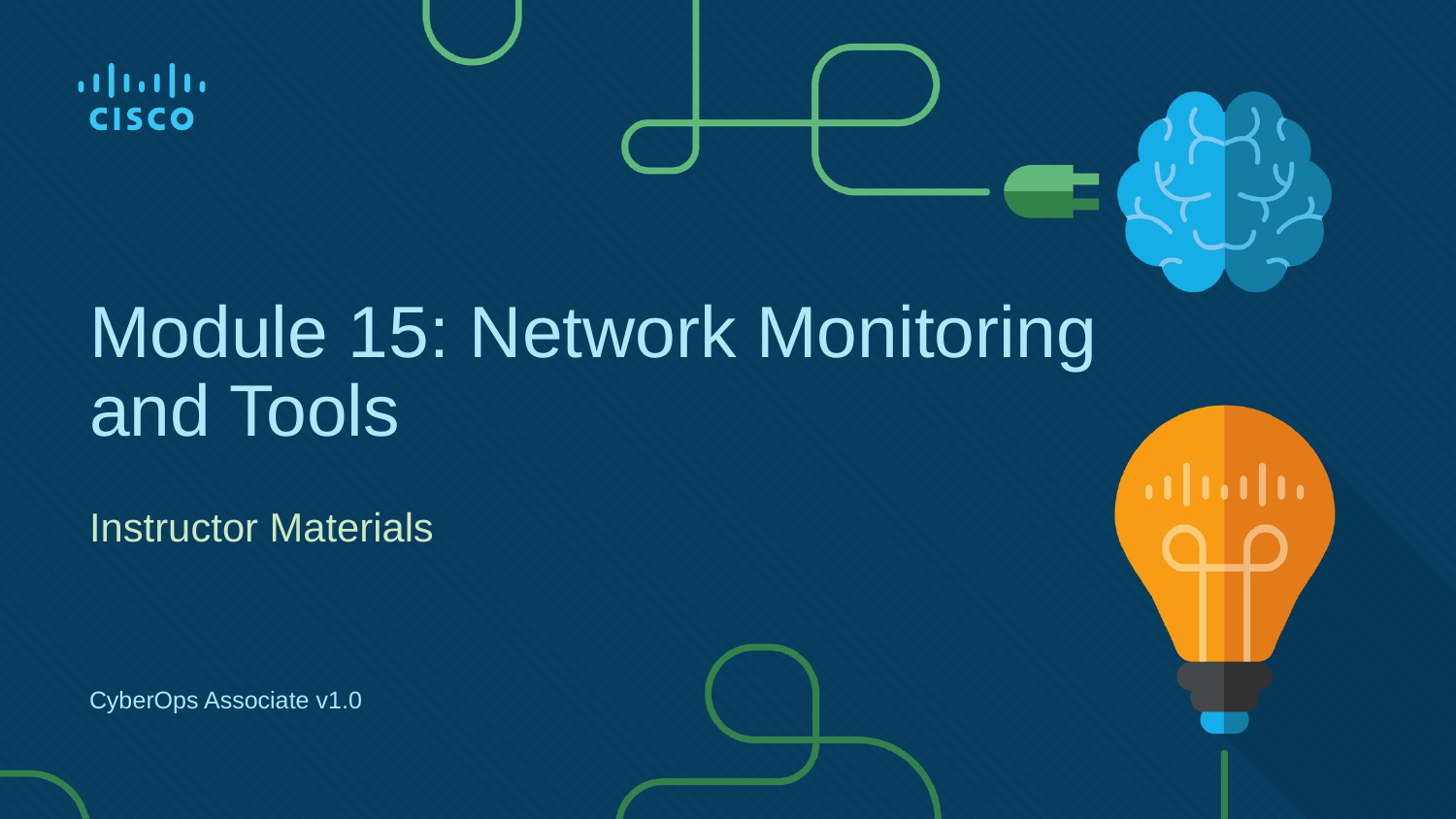

# Module 15: Network Monitoring and Tools
Instructor Materials
CyberOps Associate v1.0